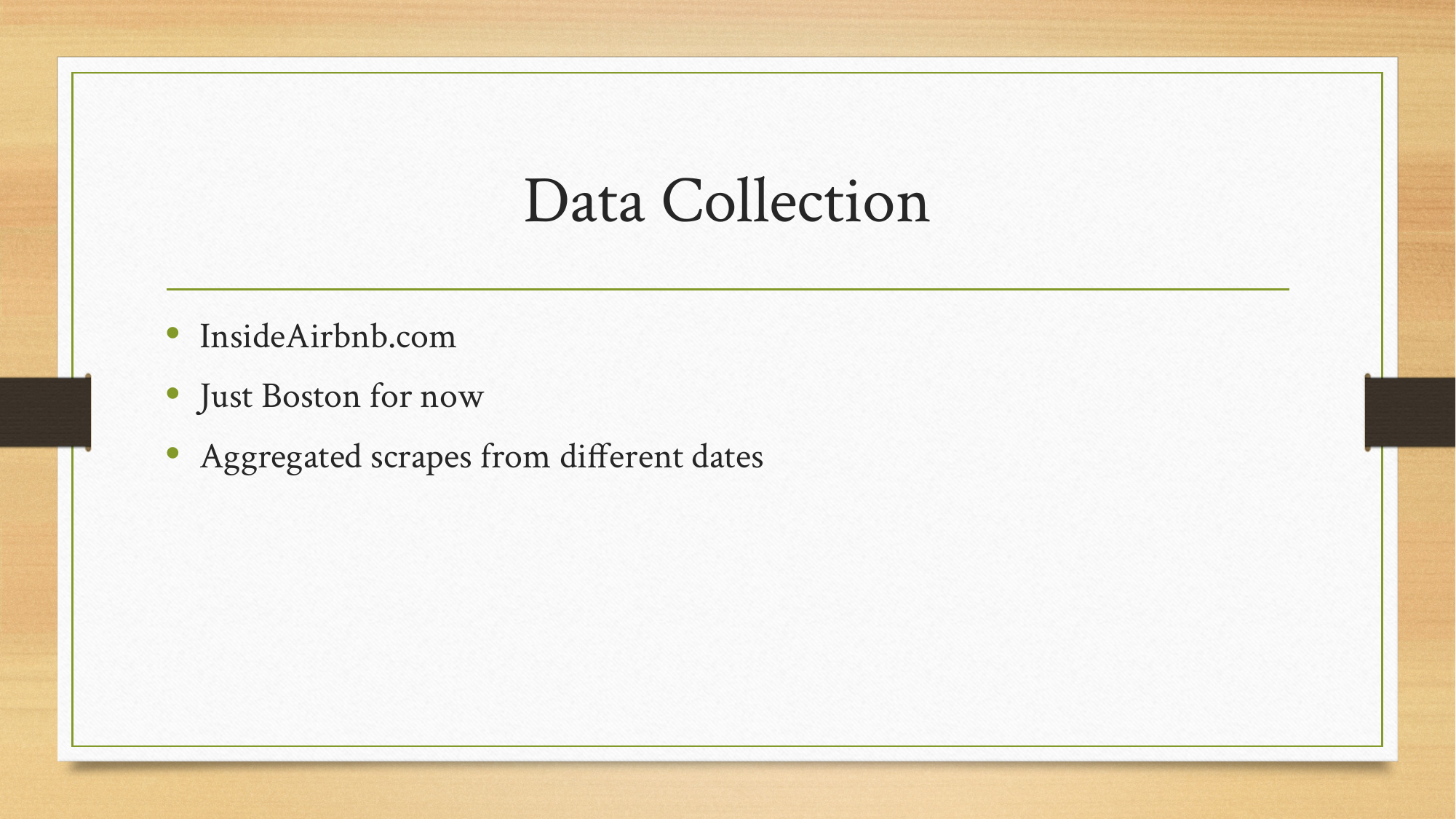

# Data Collection
InsideAirbnb.com
Just Boston for now
Aggregated scrapes from different dates